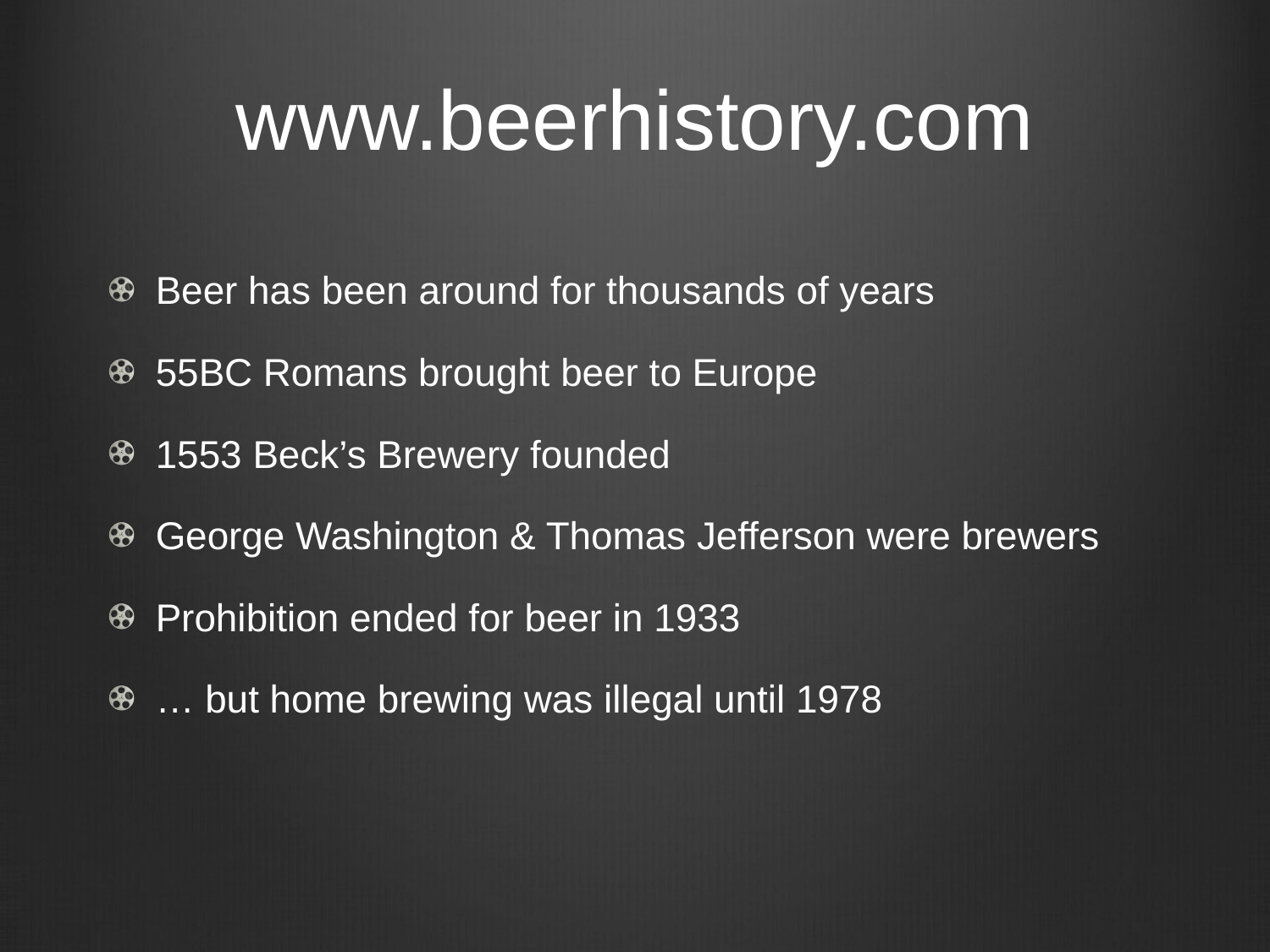

# www.beerhistory.com
Beer has been around for thousands of years
55BC Romans brought beer to Europe
1553 Beck’s Brewery founded
George Washington & Thomas Jefferson were brewers
Prohibition ended for beer in 1933
… but home brewing was illegal until 1978